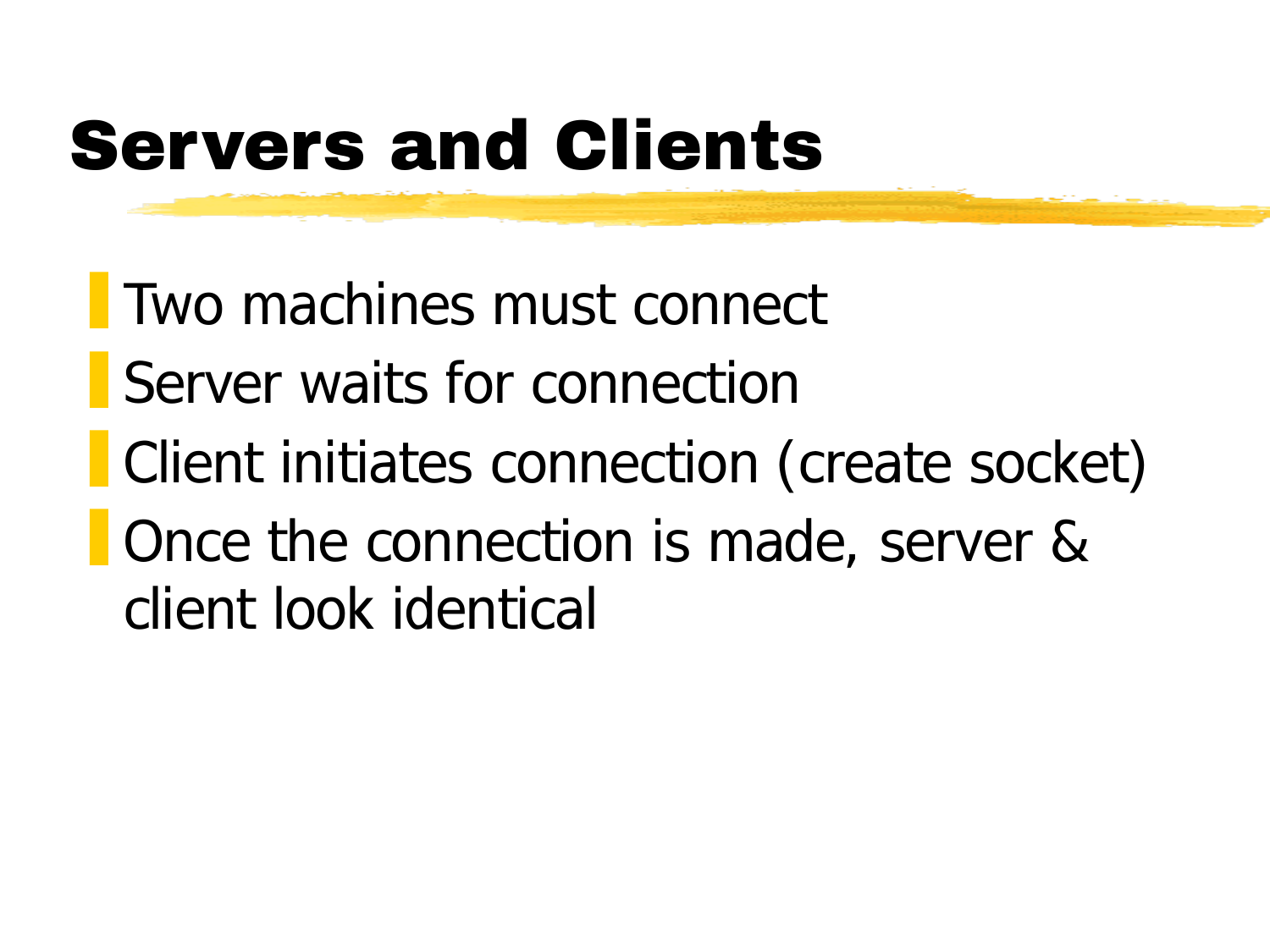

Servers and Clients
Two machines must connect
Server waits for connection
Client initiates connection (create socket)
Once the connection is made, server & client look identical